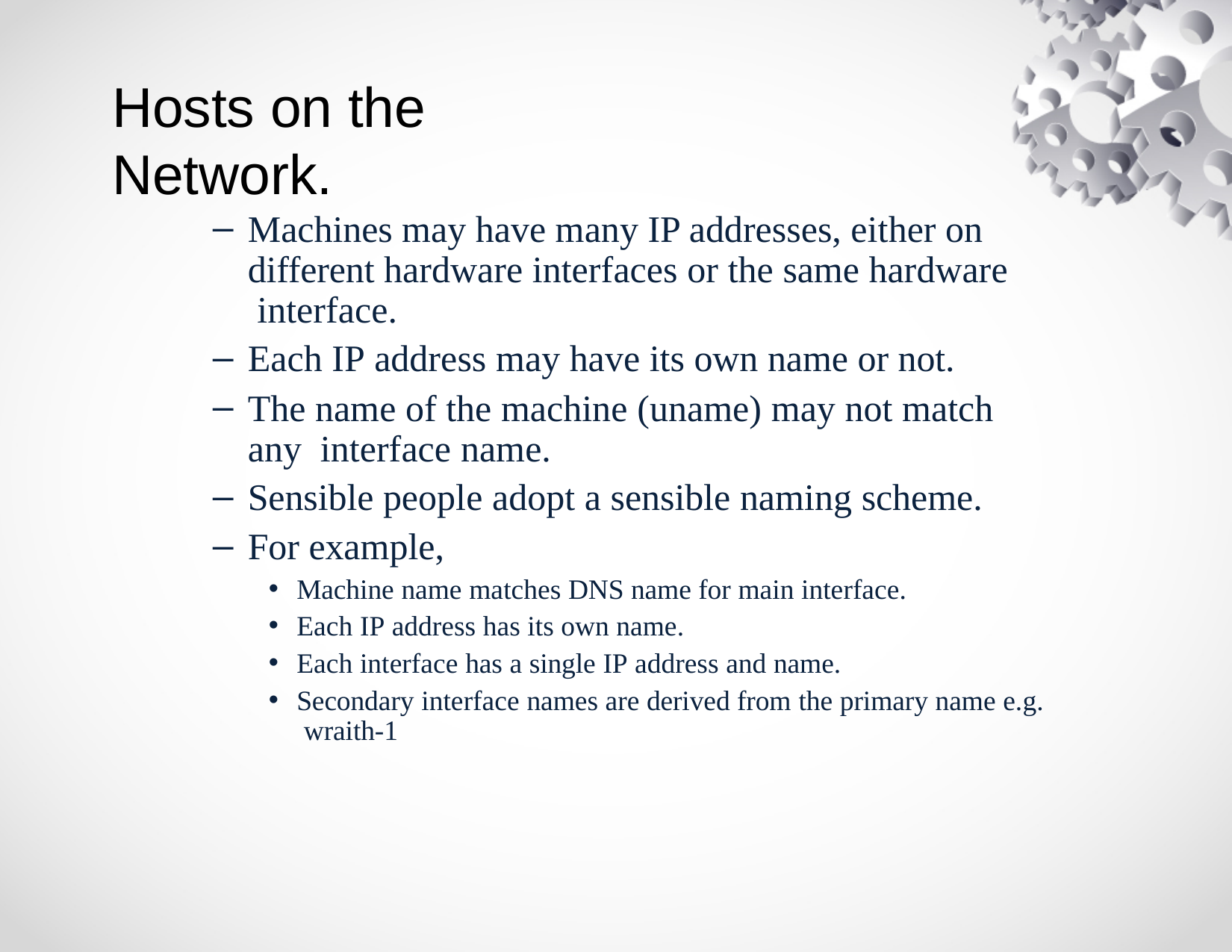

# Hosts on the Network.
Machines may have many IP addresses, either on  different hardware interfaces or the same hardware  interface.
Each IP address may have its own name or not.
The name of the machine (uname) may not match any  interface name.
Sensible people adopt a sensible naming scheme.
For example,
Machine name matches DNS name for main interface.
Each IP address has its own name.
Each interface has a single IP address and name.
Secondary interface names are derived from the primary name e.g.  wraith-1